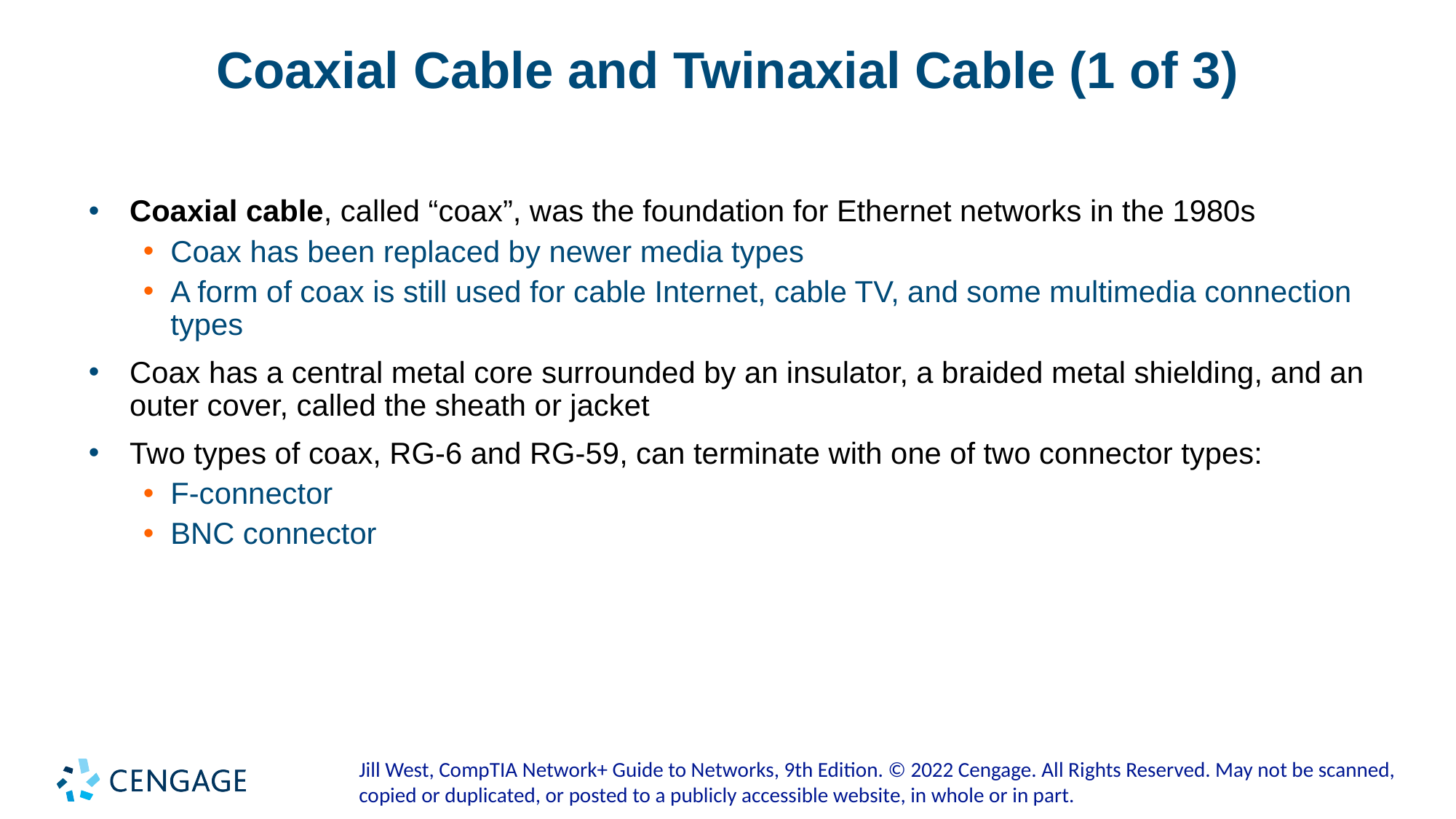

# Coaxial Cable and Twinaxial Cable (1 of 3)
Coaxial cable, called “coax”, was the foundation for Ethernet networks in the 1980s
Coax has been replaced by newer media types
A form of coax is still used for cable Internet, cable TV, and some multimedia connection types
Coax has a central metal core surrounded by an insulator, a braided metal shielding, and an outer cover, called the sheath or jacket
Two types of coax, RG-6 and RG-59, can terminate with one of two connector types:
F-connector
BNC connector